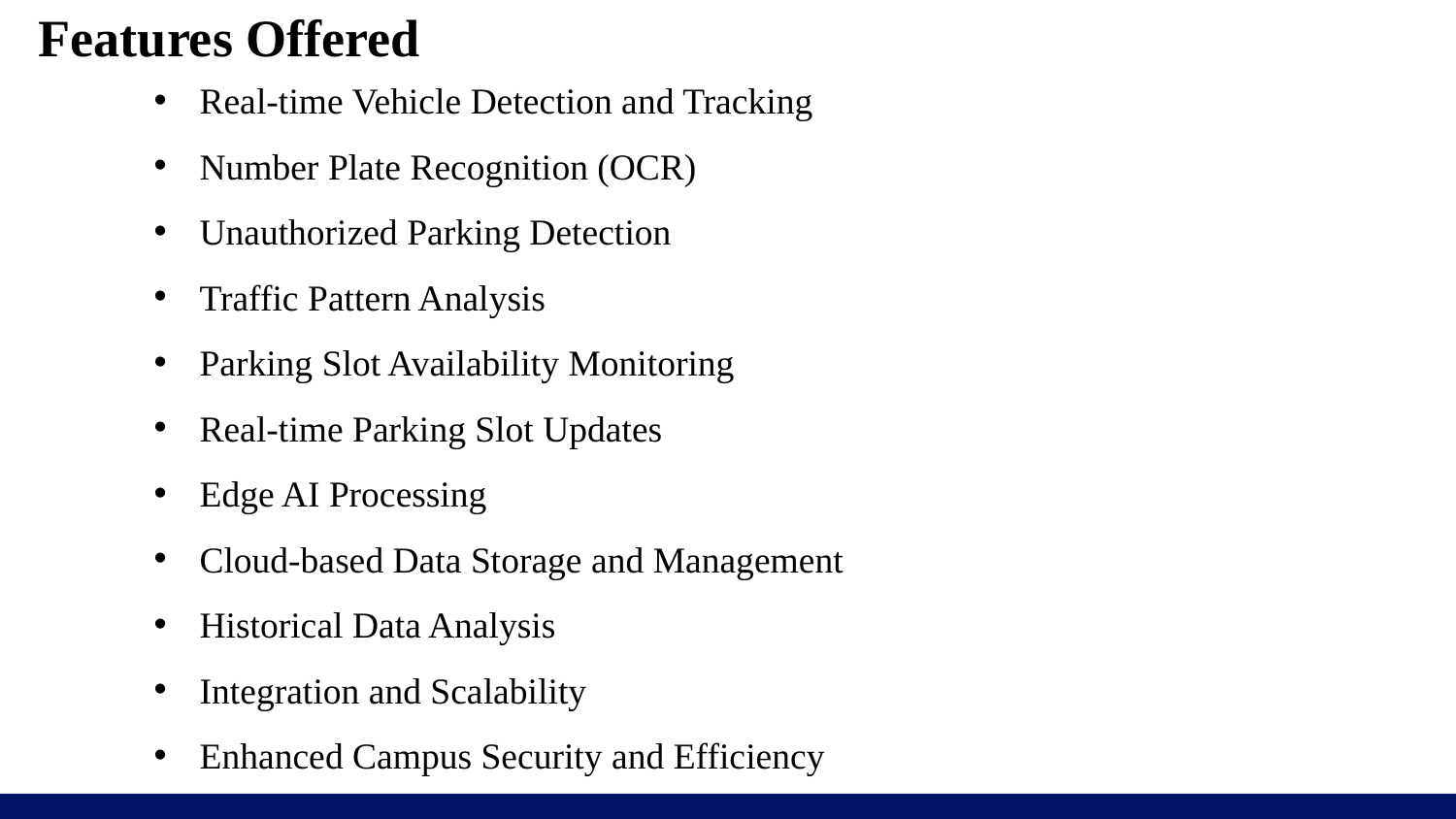

# Features Offered
Real-time Vehicle Detection and Tracking
Number Plate Recognition (OCR)
Unauthorized Parking Detection
Traffic Pattern Analysis
Parking Slot Availability Monitoring
Real-time Parking Slot Updates
Edge AI Processing
Cloud-based Data Storage and Management
Historical Data Analysis
Integration and Scalability
Enhanced Campus Security and Efficiency